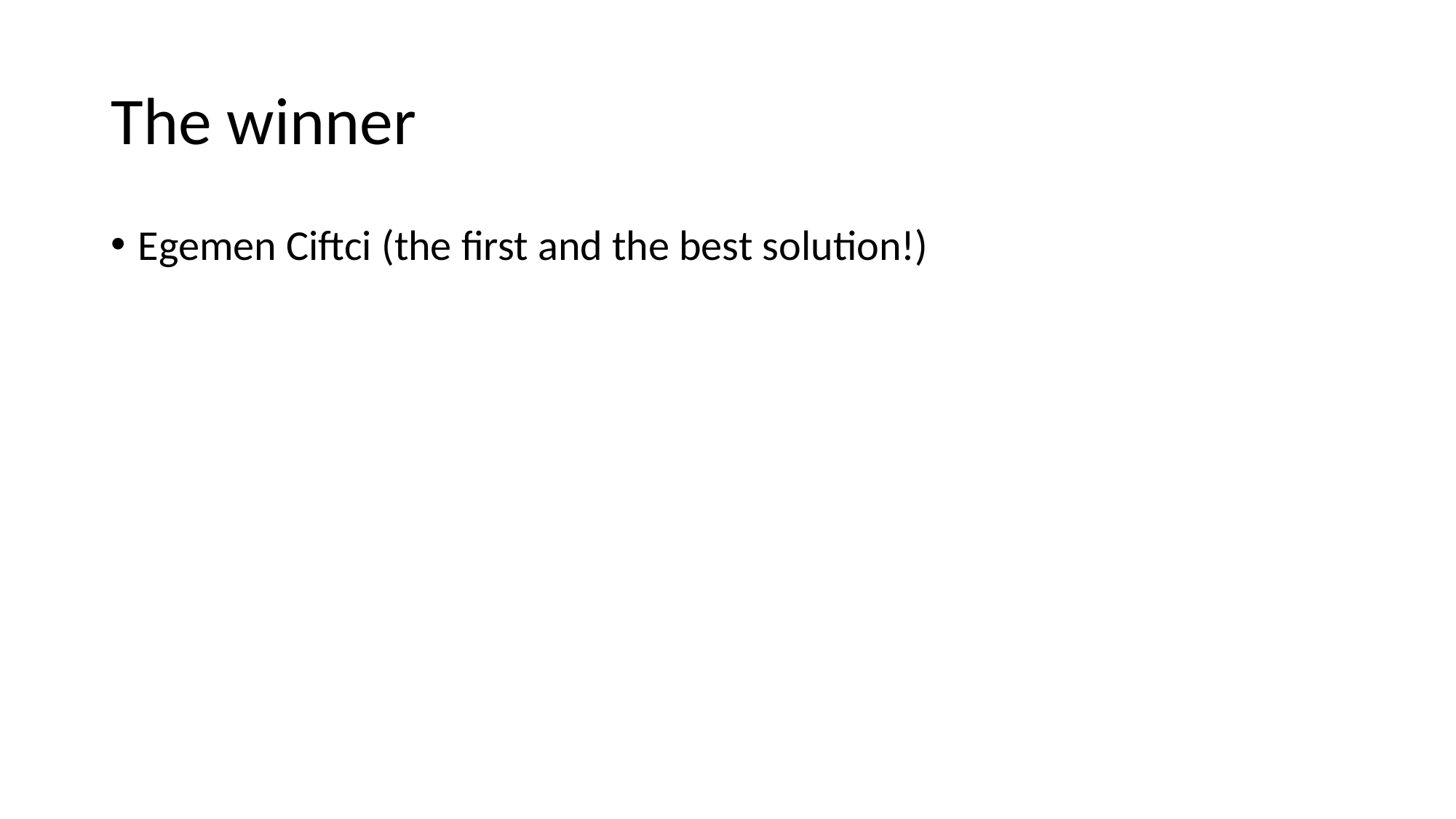

# The winner
Egemen Ciftci (the first and the best solution!)